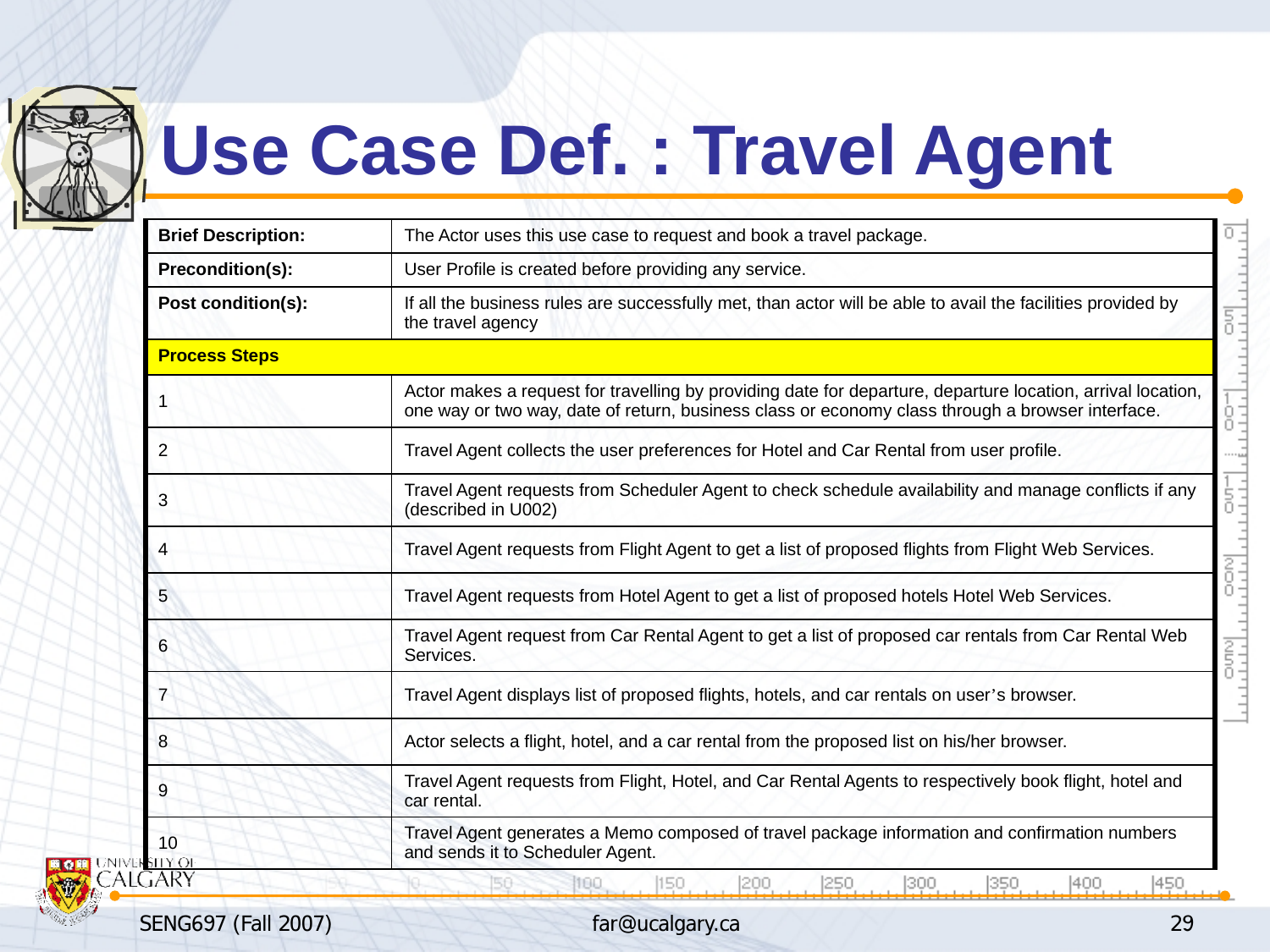

# Use Case Def. : Travel Agent
| Brief Description: | The Actor uses this use case to request and book a travel package. |
| --- | --- |
| Precondition(s): | User Profile is created before providing any service. |
| Post condition(s): | If all the business rules are successfully met, than actor will be able to avail the facilities provided by the travel agency |
| Process Steps |  |
| 1 | Actor makes a request for travelling by providing date for departure, departure location, arrival location, one way or two way, date of return, business class or economy class through a browser interface. |
| 2 | Travel Agent collects the user preferences for Hotel and Car Rental from user profile. |
| 3 | Travel Agent requests from Scheduler Agent to check schedule availability and manage conflicts if any (described in U002) |
| 4 | Travel Agent requests from Flight Agent to get a list of proposed flights from Flight Web Services. |
| 5 | Travel Agent requests from Hotel Agent to get a list of proposed hotels Hotel Web Services. |
| 6 | Travel Agent request from Car Rental Agent to get a list of proposed car rentals from Car Rental Web Services. |
| 7 | Travel Agent displays list of proposed flights, hotels, and car rentals on user’s browser. |
| 8 | Actor selects a flight, hotel, and a car rental from the proposed list on his/her browser. |
| 9 | Travel Agent requests from Flight, Hotel, and Car Rental Agents to respectively book flight, hotel and car rental. |
| 10 | Travel Agent generates a Memo composed of travel package information and confirmation numbers and sends it to Scheduler Agent. |
SENG697 (Fall 2007)
far@ucalgary.ca
29